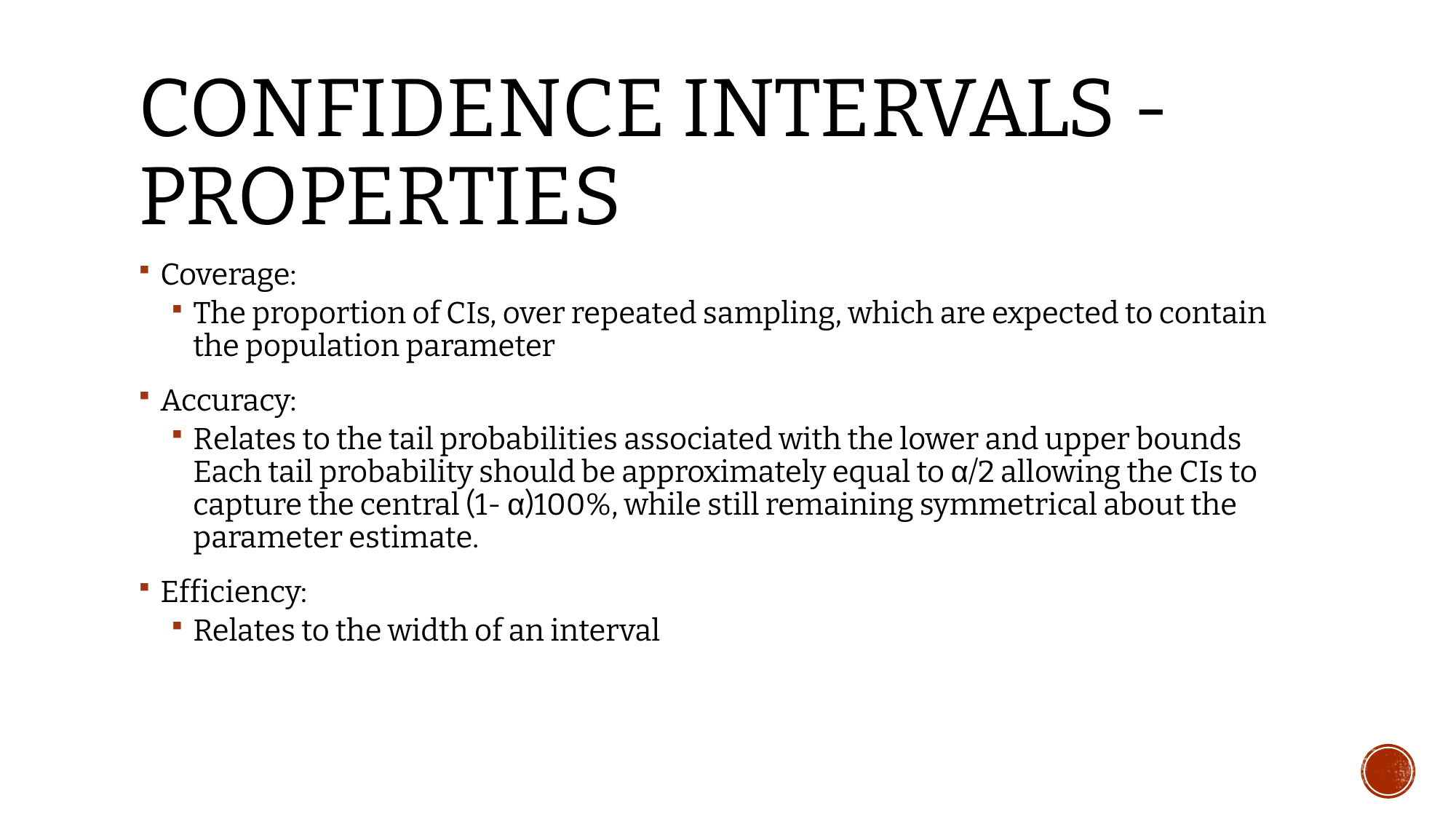

# Confidence intervals - properties
Coverage:
The proportion of CIs, over repeated sampling, which are expected to contain the population parameter
Accuracy:
Relates to the tail probabilities associated with the lower and upper bounds
Each tail probability should be approximately equal to α/2 allowing the CIs to capture the central (1- α)100%, while still remaining symmetrical about the parameter estimate.
Efficiency:
Relates to the width of an interval